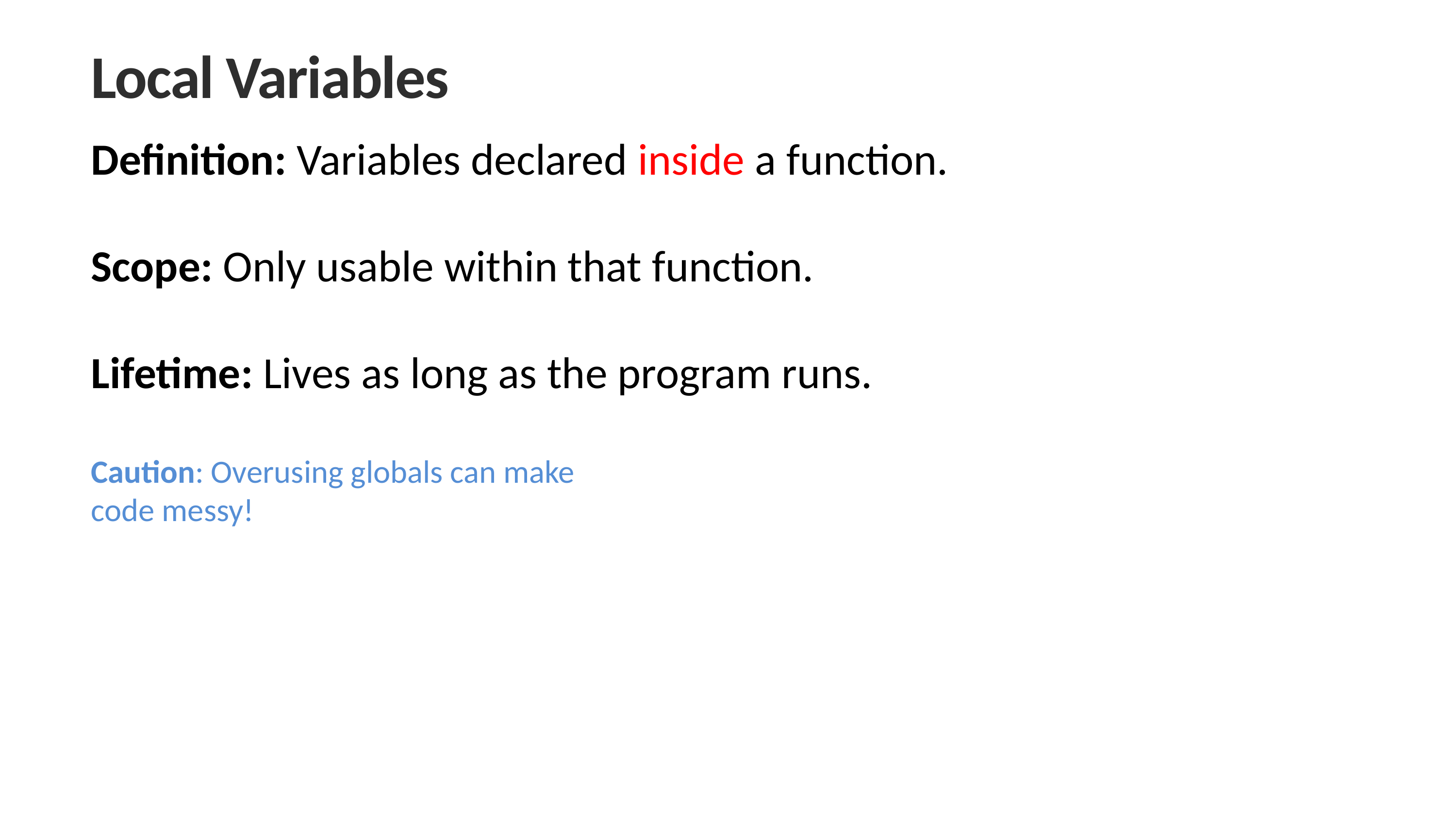

Local Variables
Definition: Variables declared inside a function.

Scope: Only usable within that function.

Lifetime: Lives as long as the program runs.

Caution: Overusing globals can make
code messy!